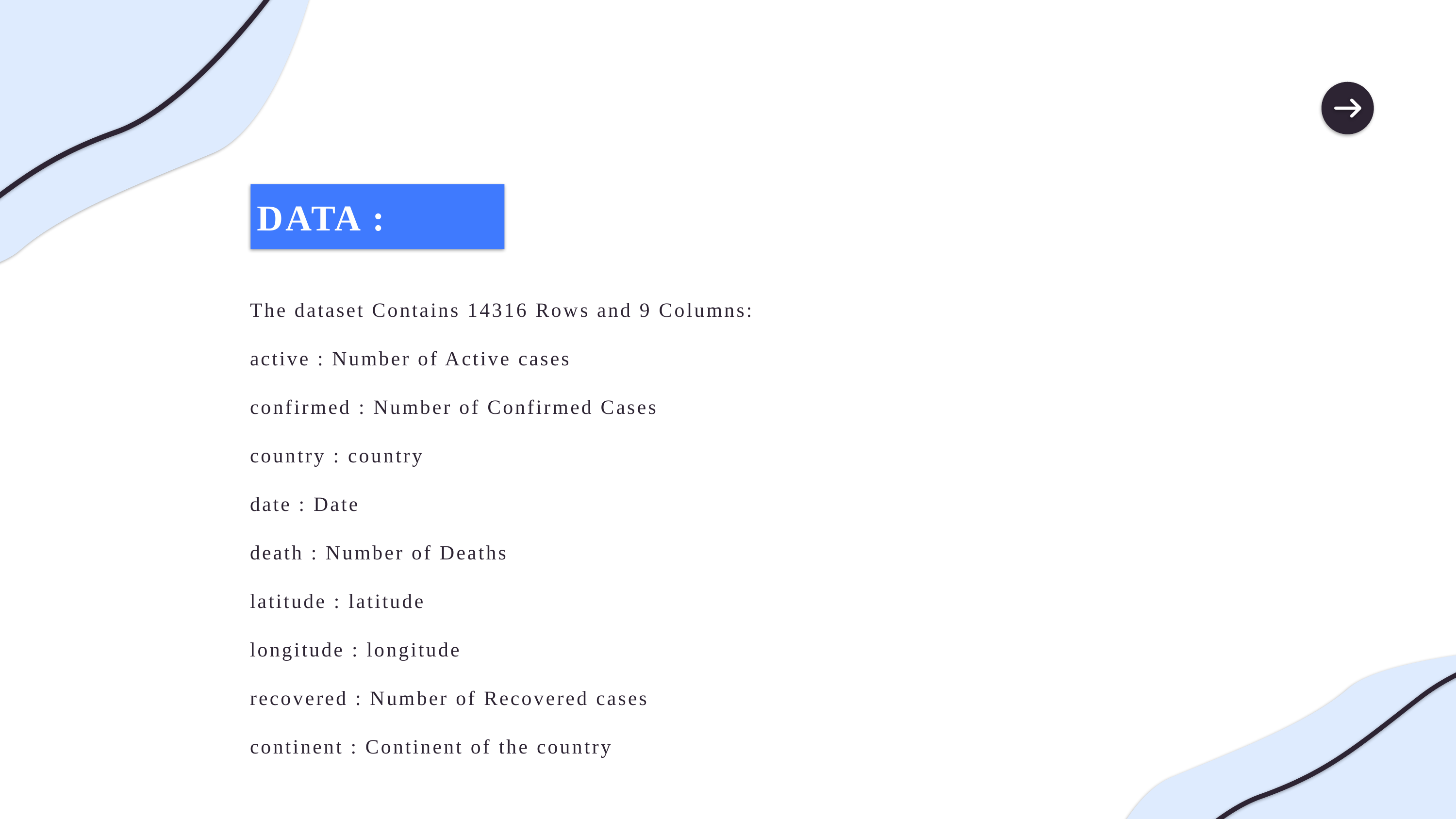

DATA :

The dataset Contains 14316 Rows and 9 Columns:
active : Number of Active cases
confirmed : Number of Confirmed Cases
country : country
date : Date
death : Number of Deaths
latitude : latitude
longitude : longitude
recovered : Number of Recovered cases
continent : Continent of the country